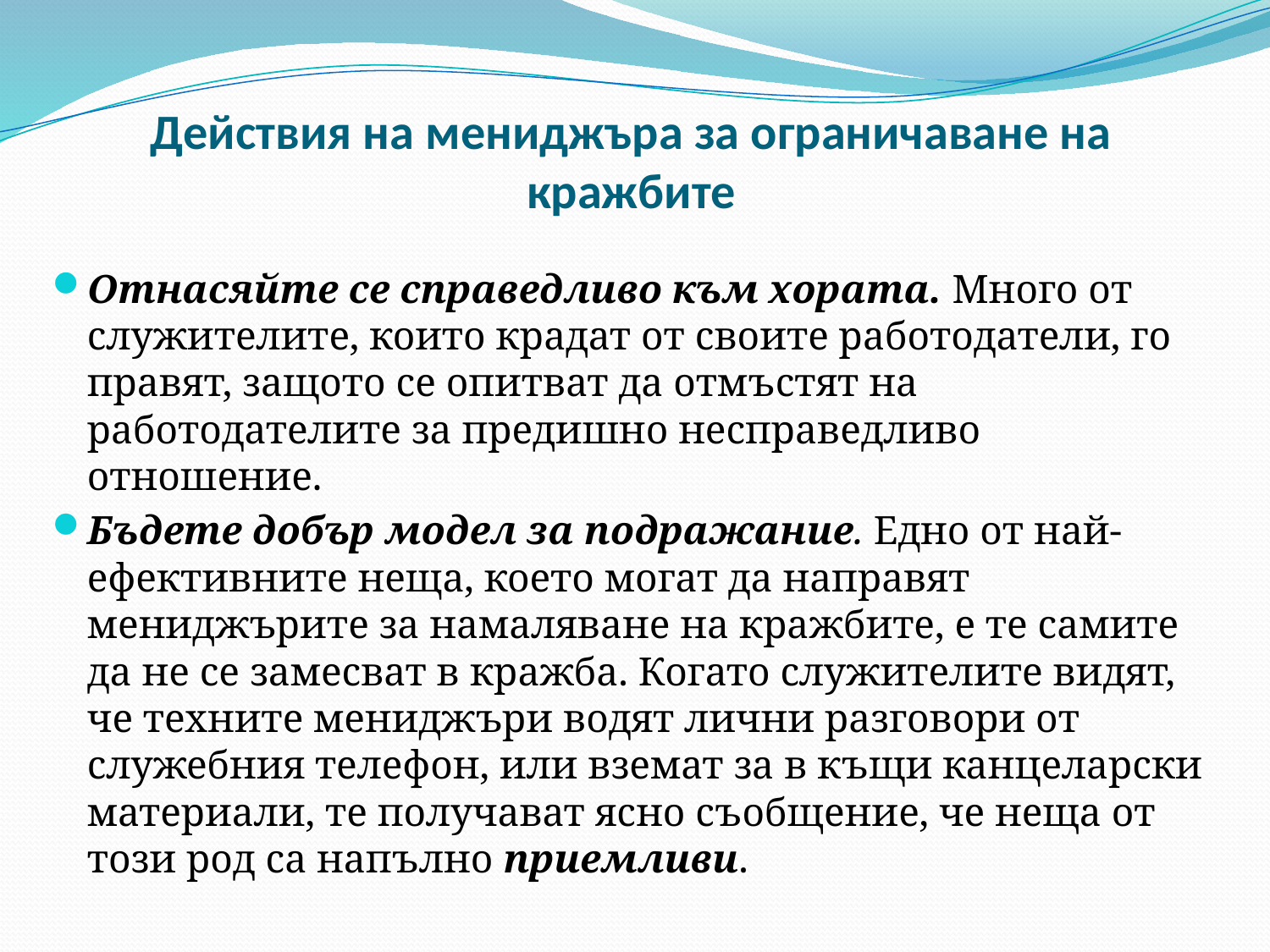

# Действия на мениджъра за ограничаване на кражбите
Отнасяйте се справедливо към хората. Много от служителите, които крадат от своите работодатели, го правят, защото се опитват да отмъстят на работодателите за предишно несправедливо отношение.
Бъдете добър модел за подражание. Едно от най-ефективните неща, което могат да направят мениджърите за намаляване на кражбите, е те самите да не се замесват в кражба. Когато служителите видят, че техните мениджъри водят лични разговори от служебния телефон, или вземат за в къщи канцеларски материали, те получават ясно съобщение, че неща от този род са напълно приемливи.